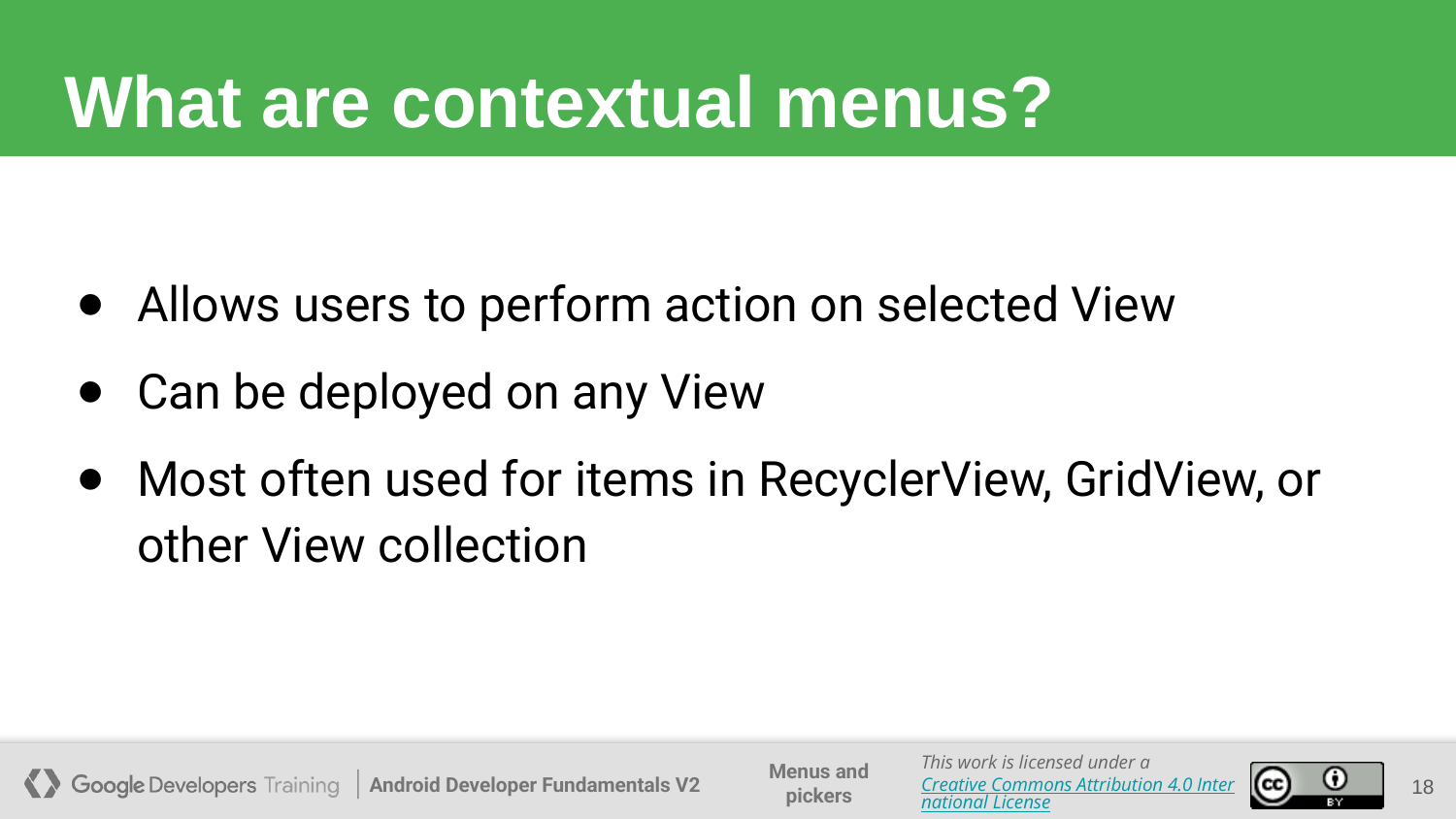

# What are contextual menus?

Allows users to perform action on selected View
Can be deployed on any View
Most often used for items in RecyclerView, GridView, or other View collection

18